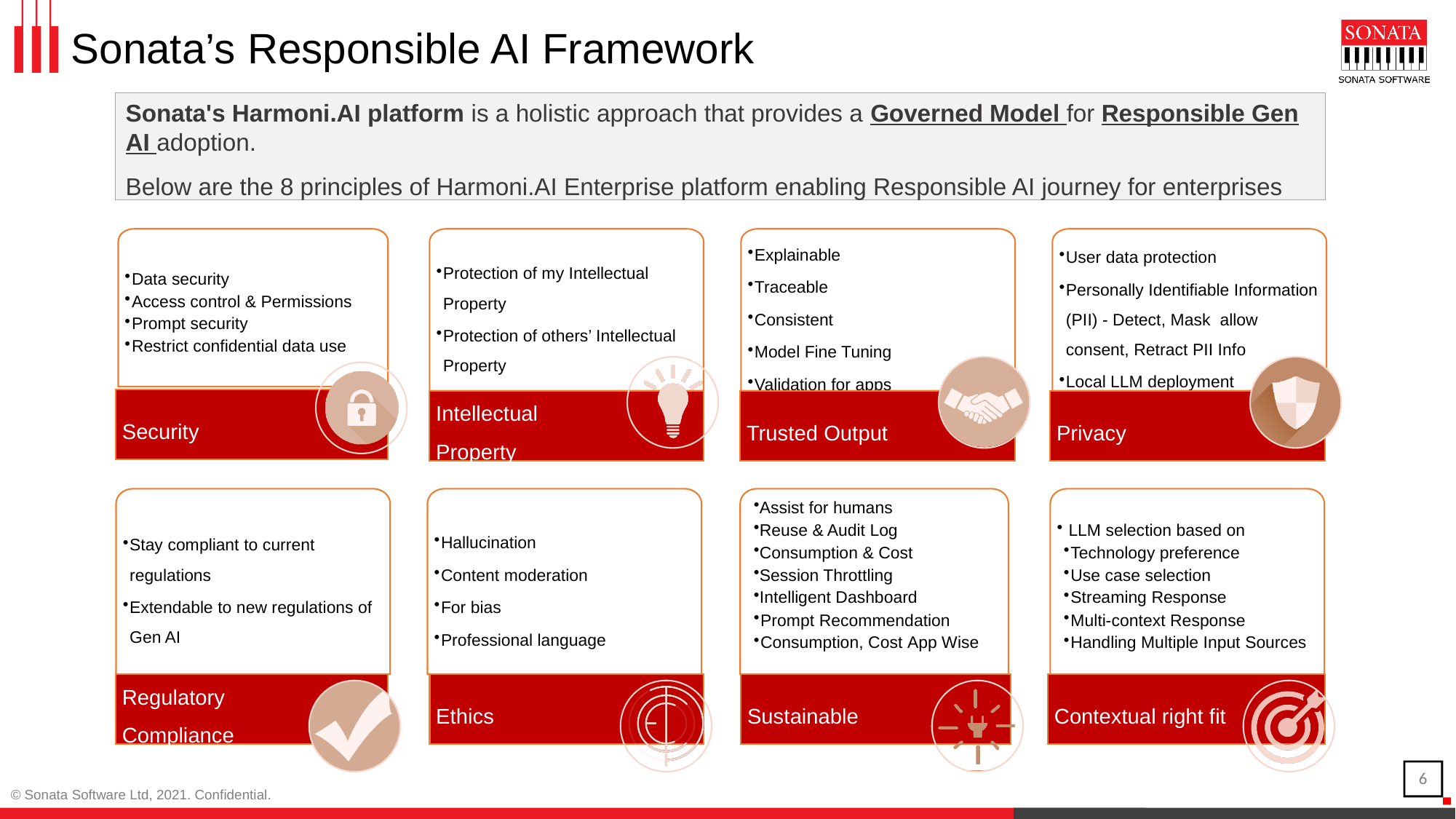

# Sonata’s Responsible AI Framework
Sonata's Harmoni.AI platform is a holistic approach that provides a Governed Model for Responsible Gen AI adoption.
Below are the 8 principles of Harmoni.AI Enterprise platform enabling Responsible AI journey for enterprises
Explainable
Traceable
Consistent
Model Fine Tuning
Validation for apps
User data protection
Personally Identifiable Information (PII) - Detect, Mask  allow consent, Retract PII Info
Local LLM deployment
Data security
Access control & Permissions
Prompt security
Restrict confidential data use
Protection of my Intellectual Property
Protection of others’ Intellectual Property

Security
Intellectual Property
Trusted Output
Privacy
 LLM selection based on
Technology preference
Use case selection
Streaming Response
Multi-context Response
Handling Multiple Input Sources
Stay compliant to current regulations
Extendable to new regulations of Gen AI
Hallucination
Content moderation
For bias
Professional language
Assist for humans
Reuse & Audit Log
Consumption & Cost
Session Throttling
Intelligent Dashboard
Prompt Recommendation
Consumption, Cost App Wise

Regulatory Compliance
Ethics
Sustainable
Contextual right fit